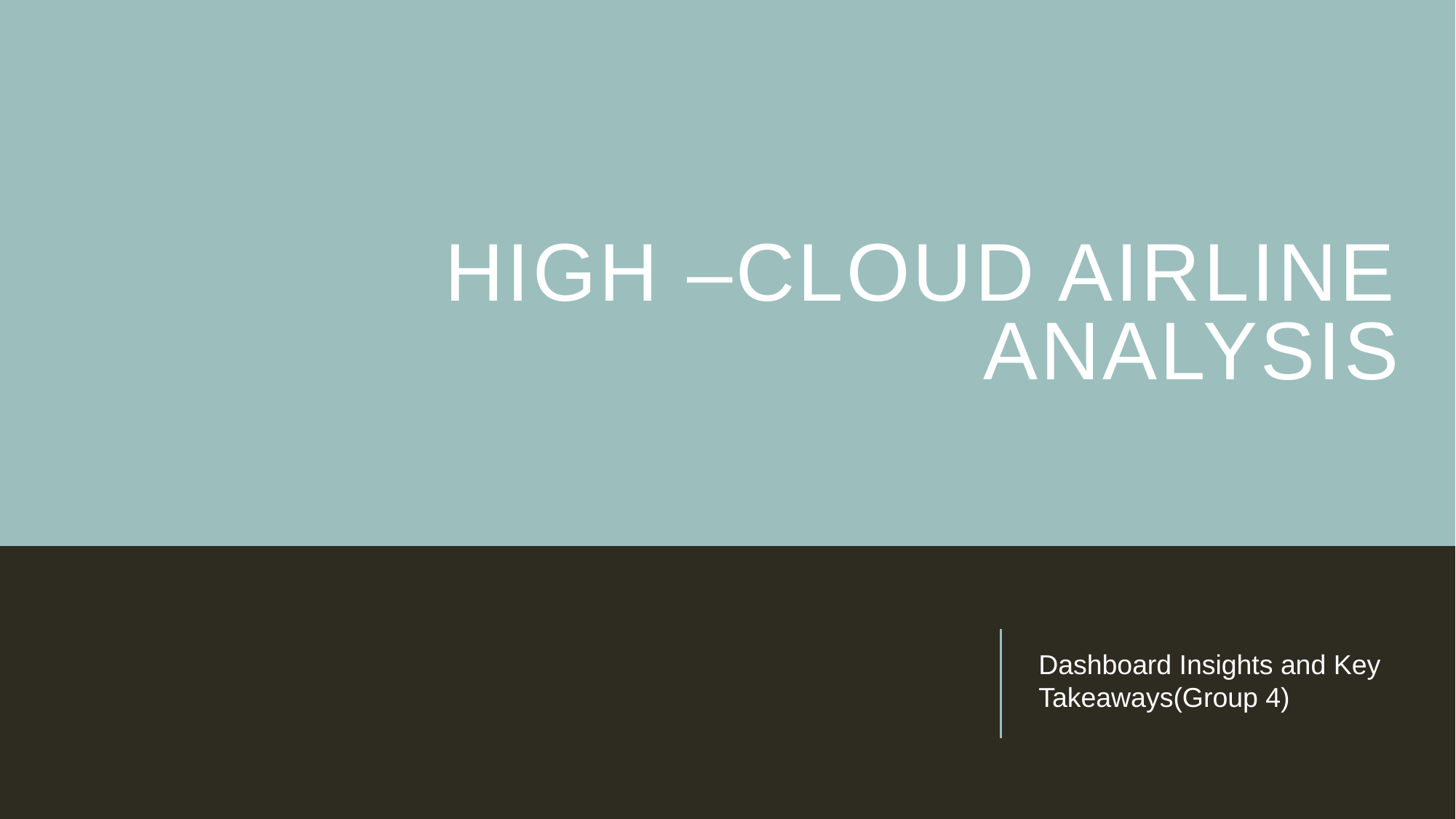

# HIGH –CLOUD AIRLINE ANALYSIS
Dashboard Insights and Key Takeaways(Group 4)